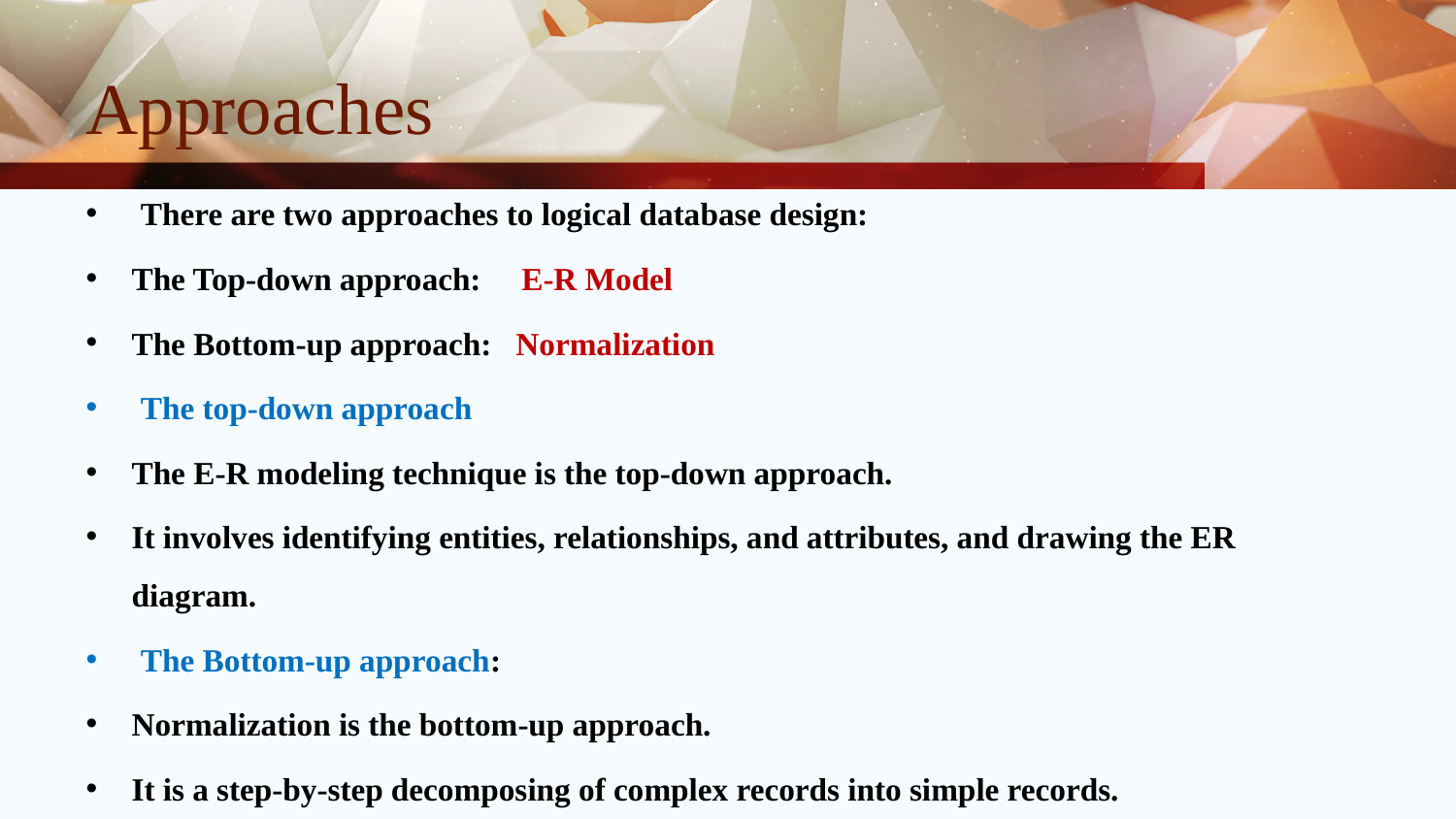

# Approaches
There are two approaches to logical database design:
The Top-down approach:     E-R Model
The Bottom-up approach:   Normalization
The top-down approach
The E-R modeling technique is the top-down approach.
It involves identifying entities, relationships, and attributes, and drawing the ER diagram.
The Bottom-up approach:
Normalization is the bottom-up approach.
It is a step-by-step decomposing of complex records into simple records.